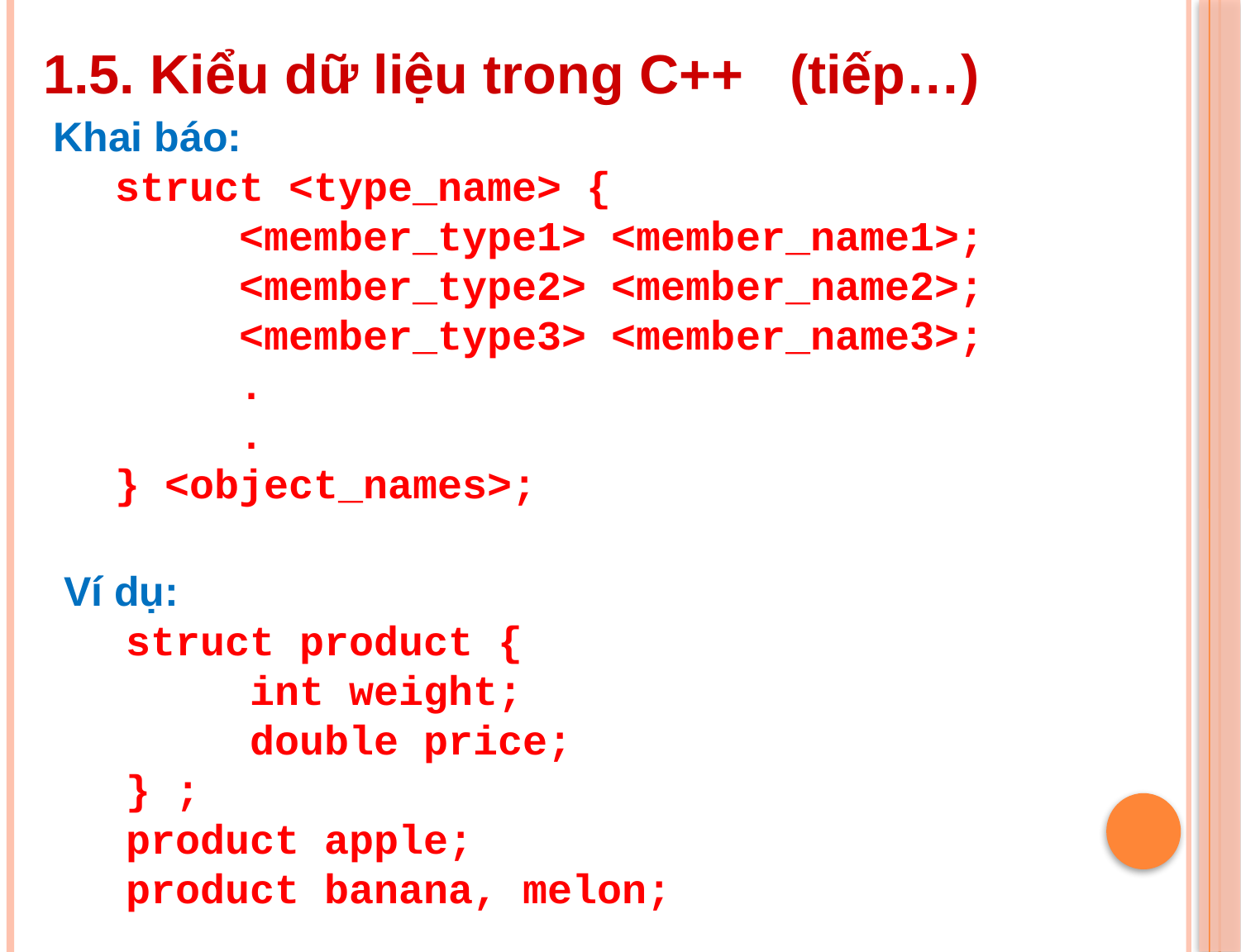

1.5. Kiểu dữ liệu trong C++   (tiếp…)
Khai báo:
struct <type_name> {
	<member_type1> <member_name1>;
	<member_type2> <member_name2>;
	<member_type3> <member_name3>;
	.
	.
} <object_names>;
Ví dụ:
struct product {
	int weight;
	double price;
} ;
product apple;
product banana, melon;